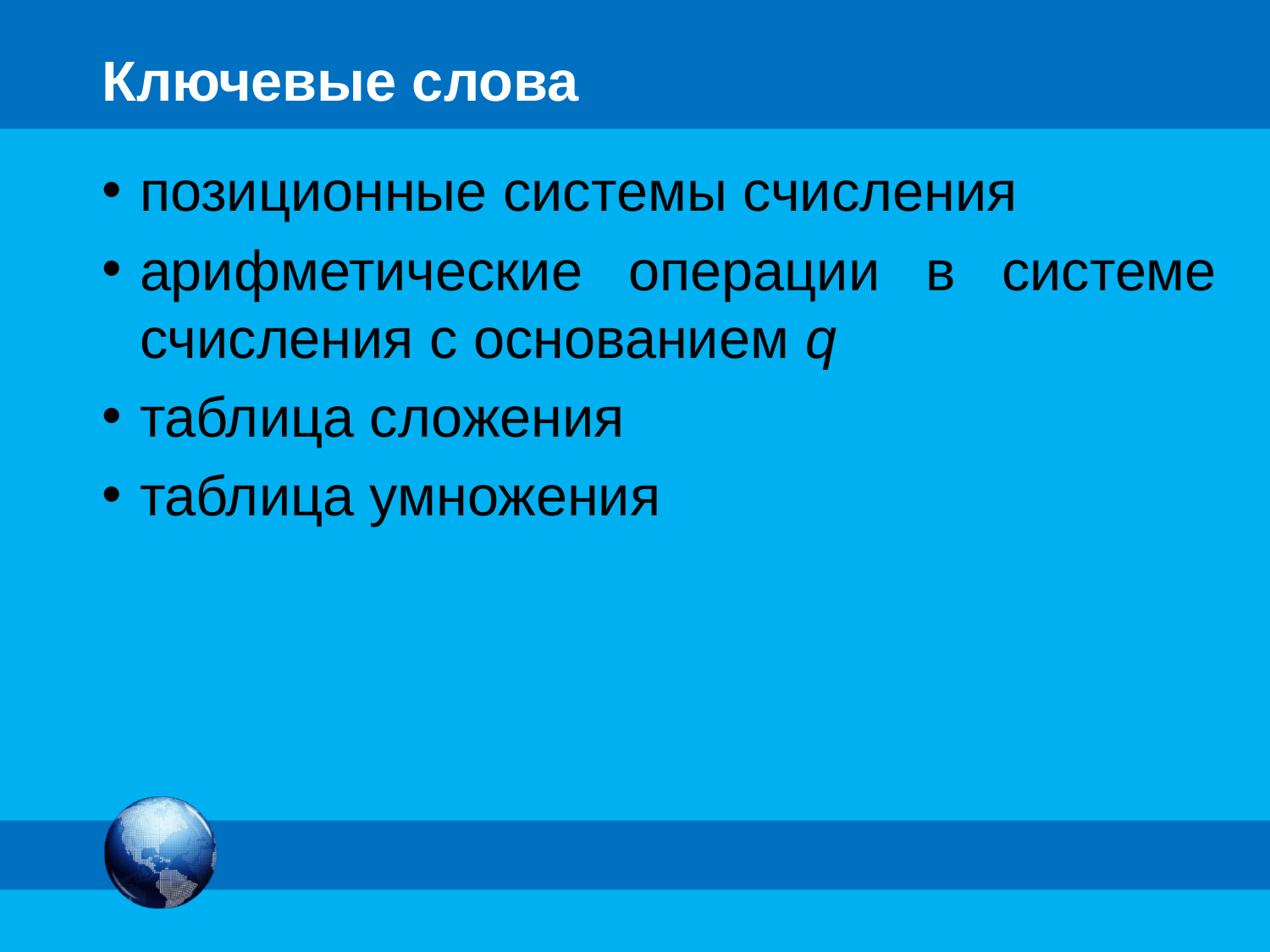

# Ключевые слова
позиционные системы счисления
арифметические операции в системе счисления с основанием q
таблица сложения
таблица умножения